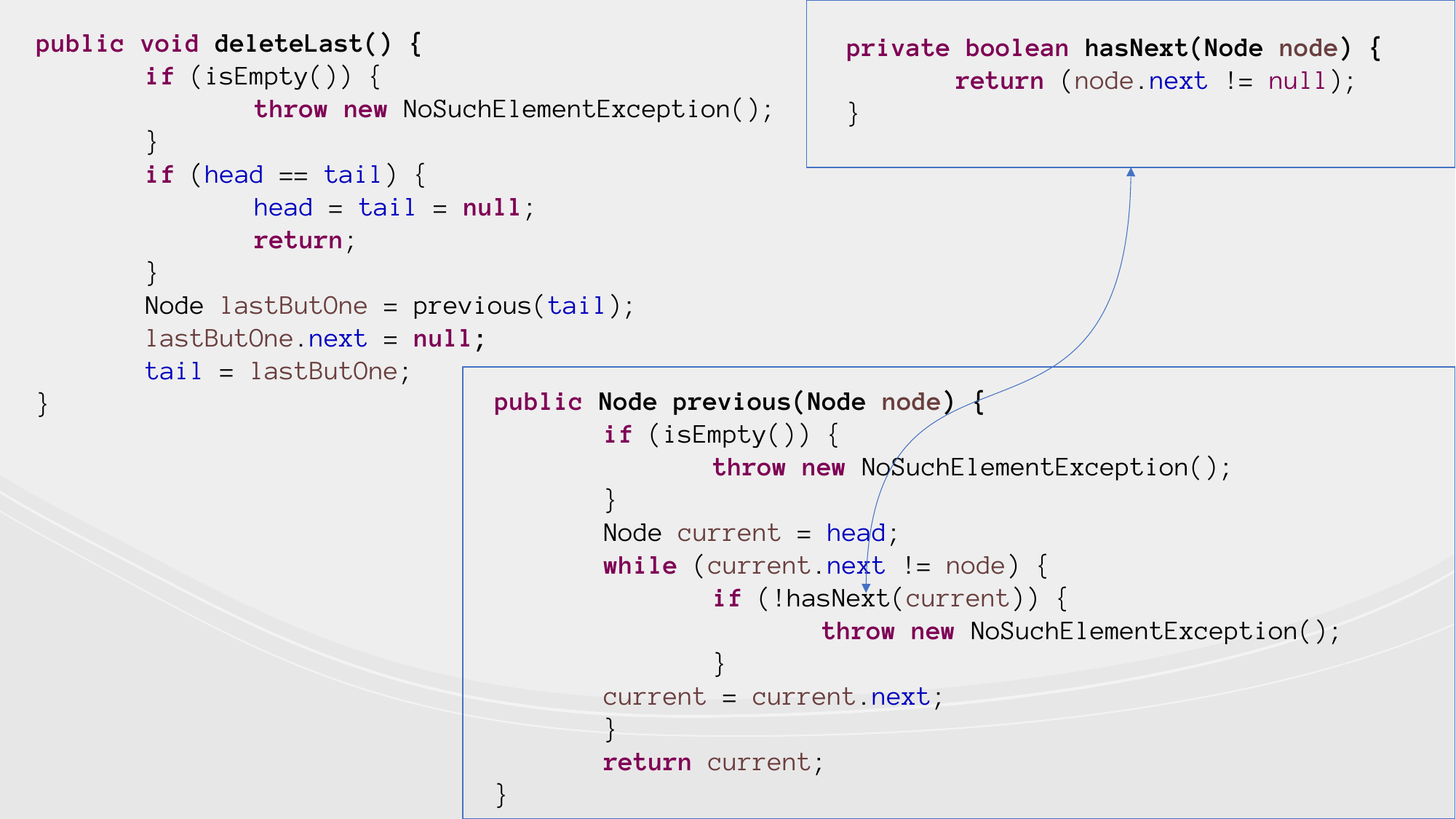

public void deleteLast() {
	if (isEmpty()) {
		throw new NoSuchElementException();
	}
	if (head == tail) {
		head = tail = null;
		return;
	}
	Node lastButOne = previous(tail);
	lastButOne.next = null;
	tail = lastButOne;
}
private boolean hasNext(Node node) {
	return (node.next != null);
}

public Node previous(Node node) {
	if (isEmpty()) {
		throw new NoSuchElementException();
	}
	Node current = head;
	while (current.next != node) {
		if (!hasNext(current)) {
			throw new NoSuchElementException();
		}
	current = current.next;
	}
	return current;
}